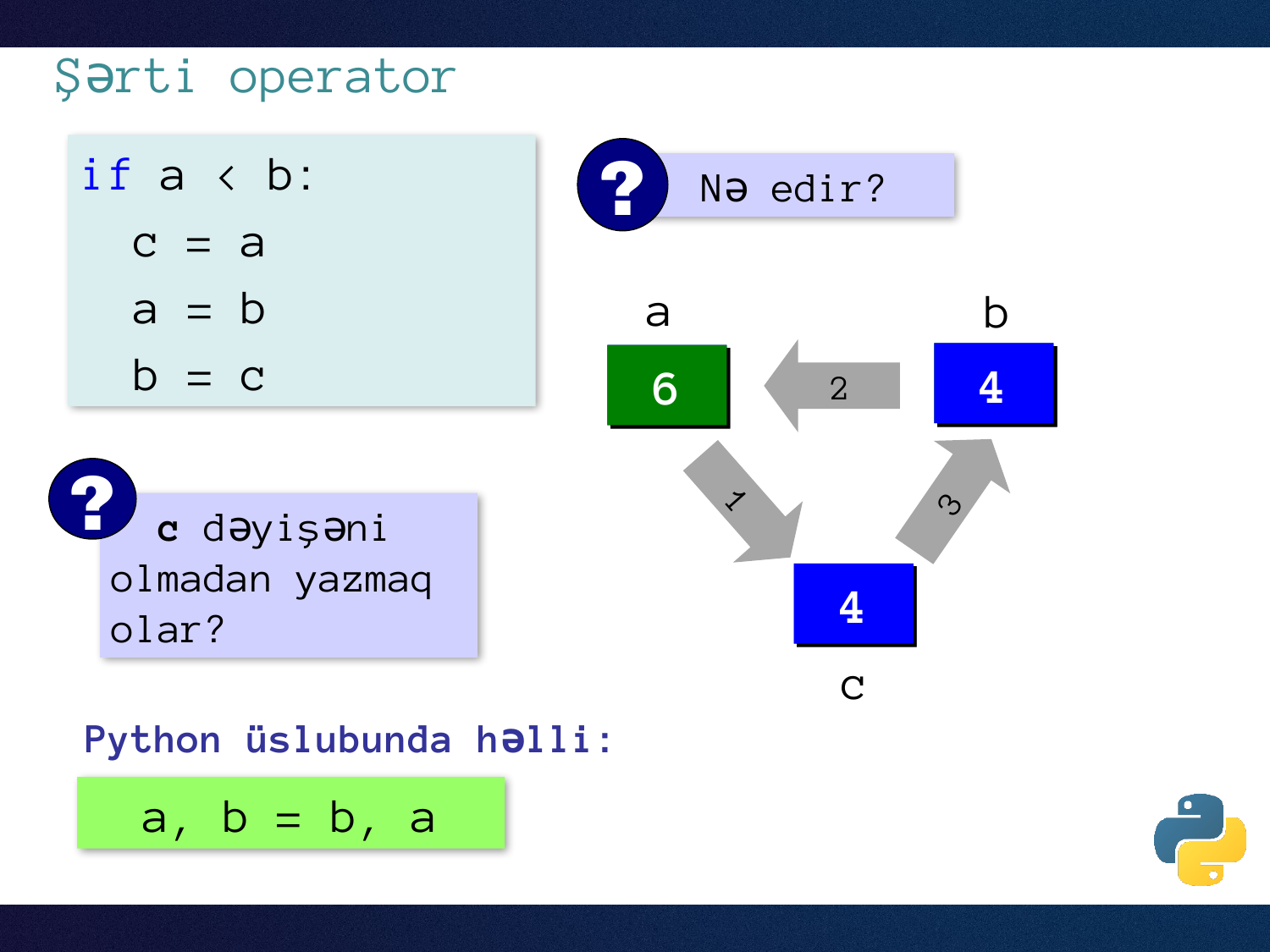

# Şərti operator
if a < b:
  с = a
  a = b
  b = c
?
  Nə edir?
a
b
2
6
4
4
6
3
?
  c dəyişəni olmadan yazmaq olar?
1
?
4
c
Python üslubunda həlli:
a, b = b, a